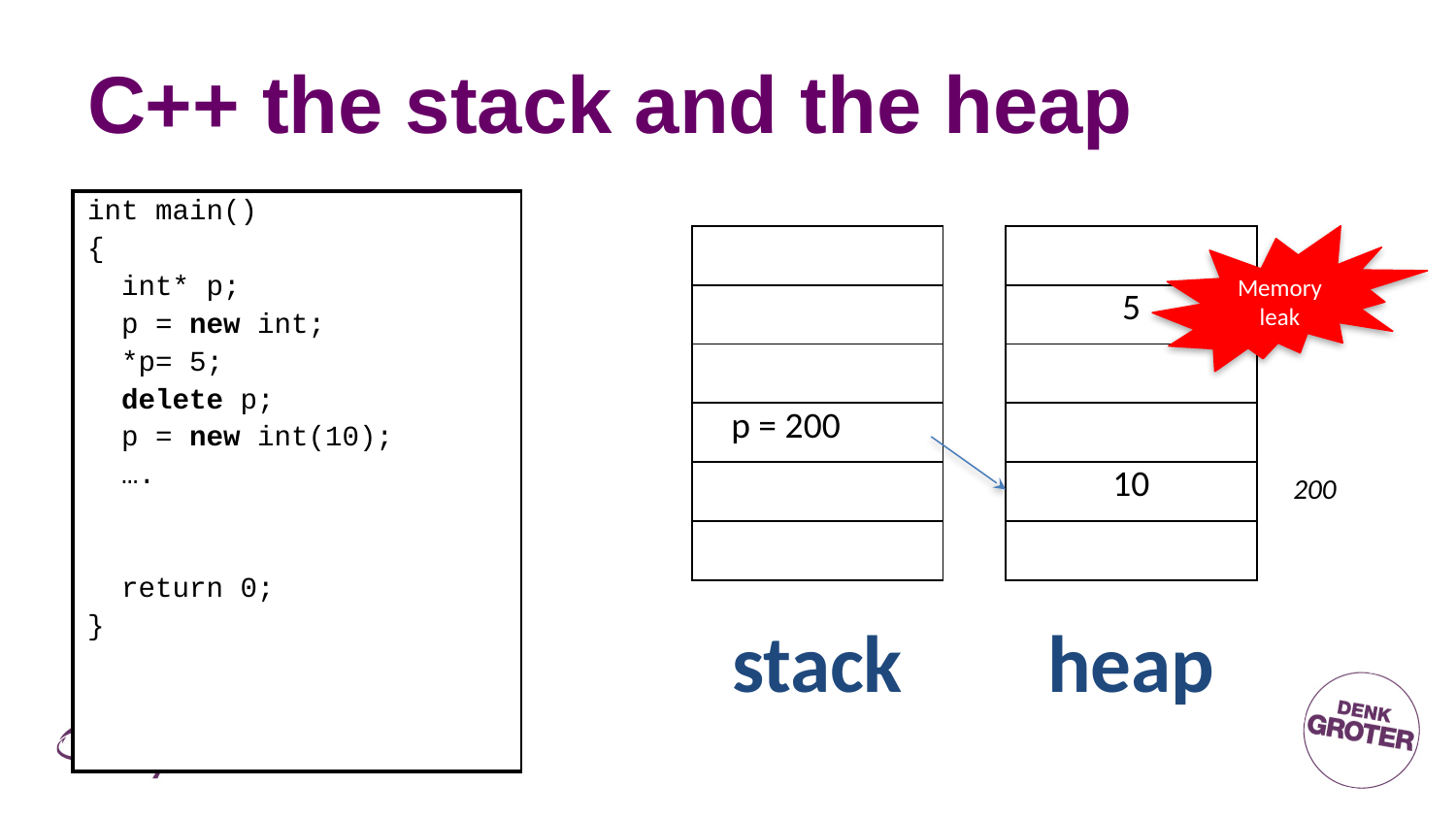

# C++ the stack and the heap
| int main() { int\* p; p = new int; \*p= 5; delete p; p = new int(10); …. return 0; } |
| --- |
|  |
| --- |
|  |
|  |
| p = 200 |
|  |
|  |
|  |
| --- |
| 5 |
|  |
|  |
| 10 |
|  |
Memory leak
500

200
stack
heap